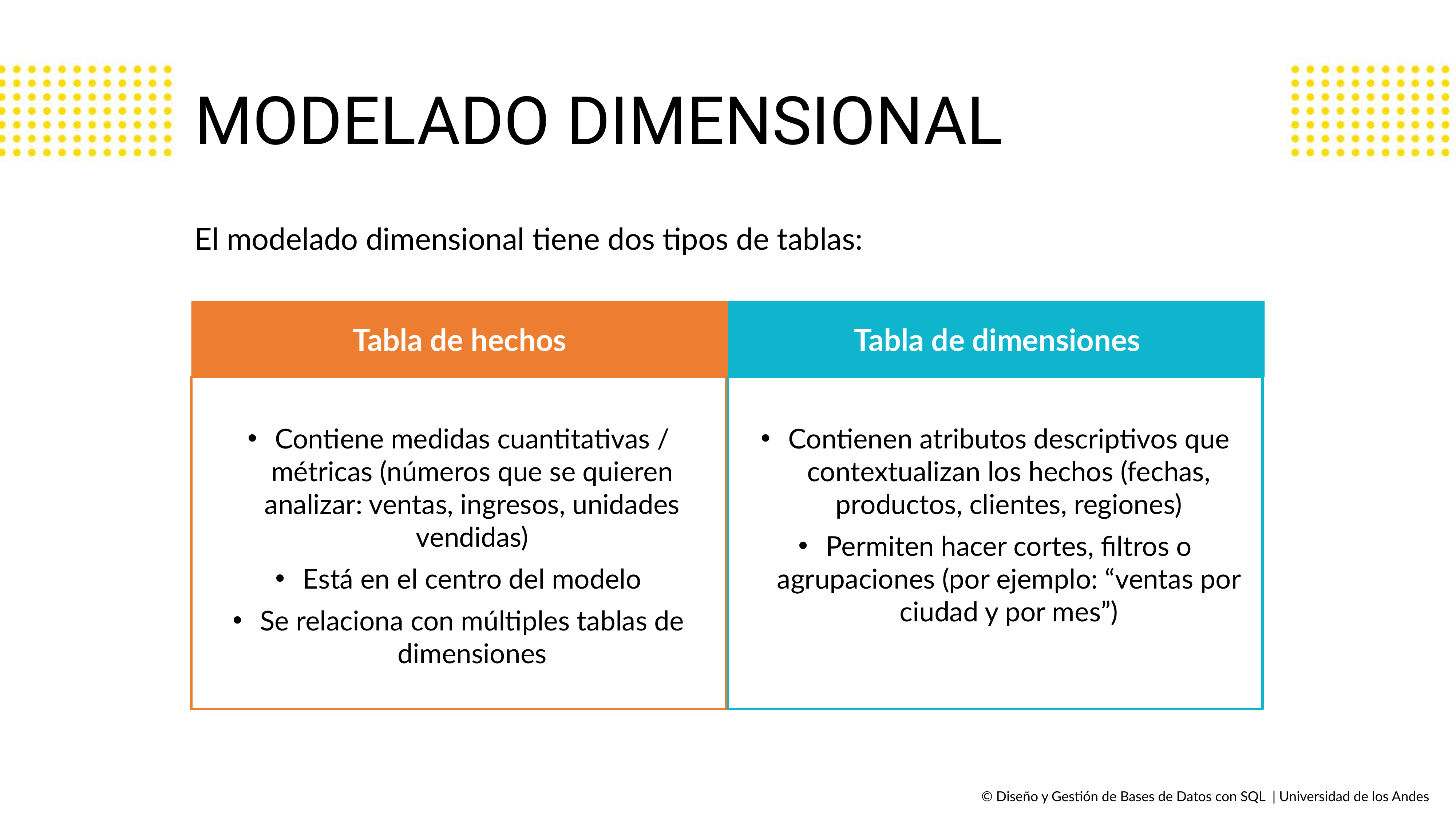

# MODELADO DIMENSIONAL
El modelado dimensional tiene dos tipos de tablas:

Tabla de hechos
Tabla de dimensiones

Contiene medidas cuantitativas / métricas (números que se quieren analizar: ventas, ingresos, unidades vendidas)
Está en el centro del modelo
Se relaciona con múltiples tablas de dimensiones

Contienen atributos descriptivos que contextualizan los hechos (fechas, productos, clientes, regiones)
Permiten hacer cortes, filtros o agrupaciones (por ejemplo: “ventas por ciudad y por mes”)

© Diseño y Gestión de Bases de Datos con SQL  | Universidad de los Andes